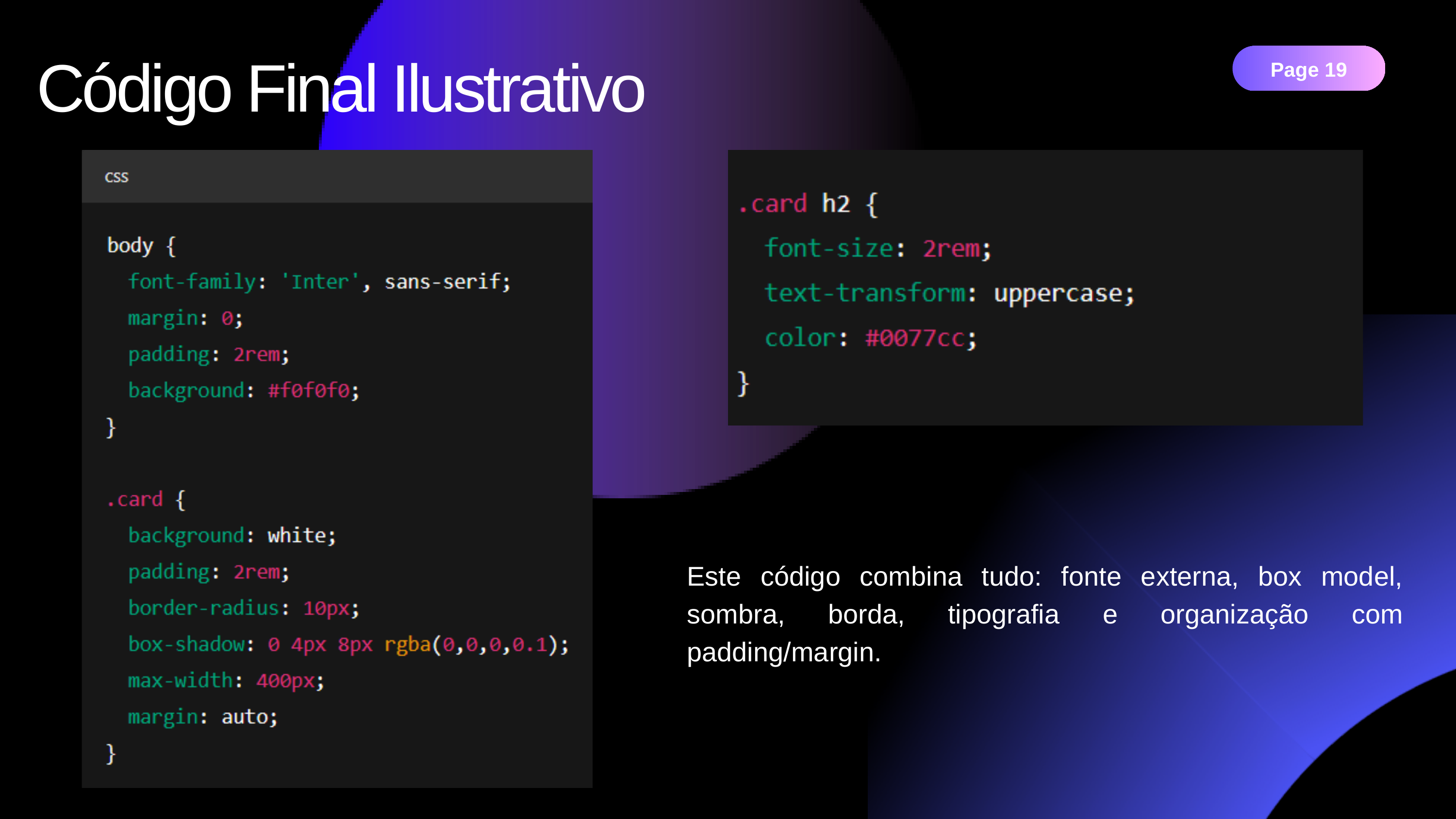

Código Final Ilustrativo
Page 19

Este código combina tudo: fonte externa, box model, sombra, borda, tipografia e organização com padding/margin.